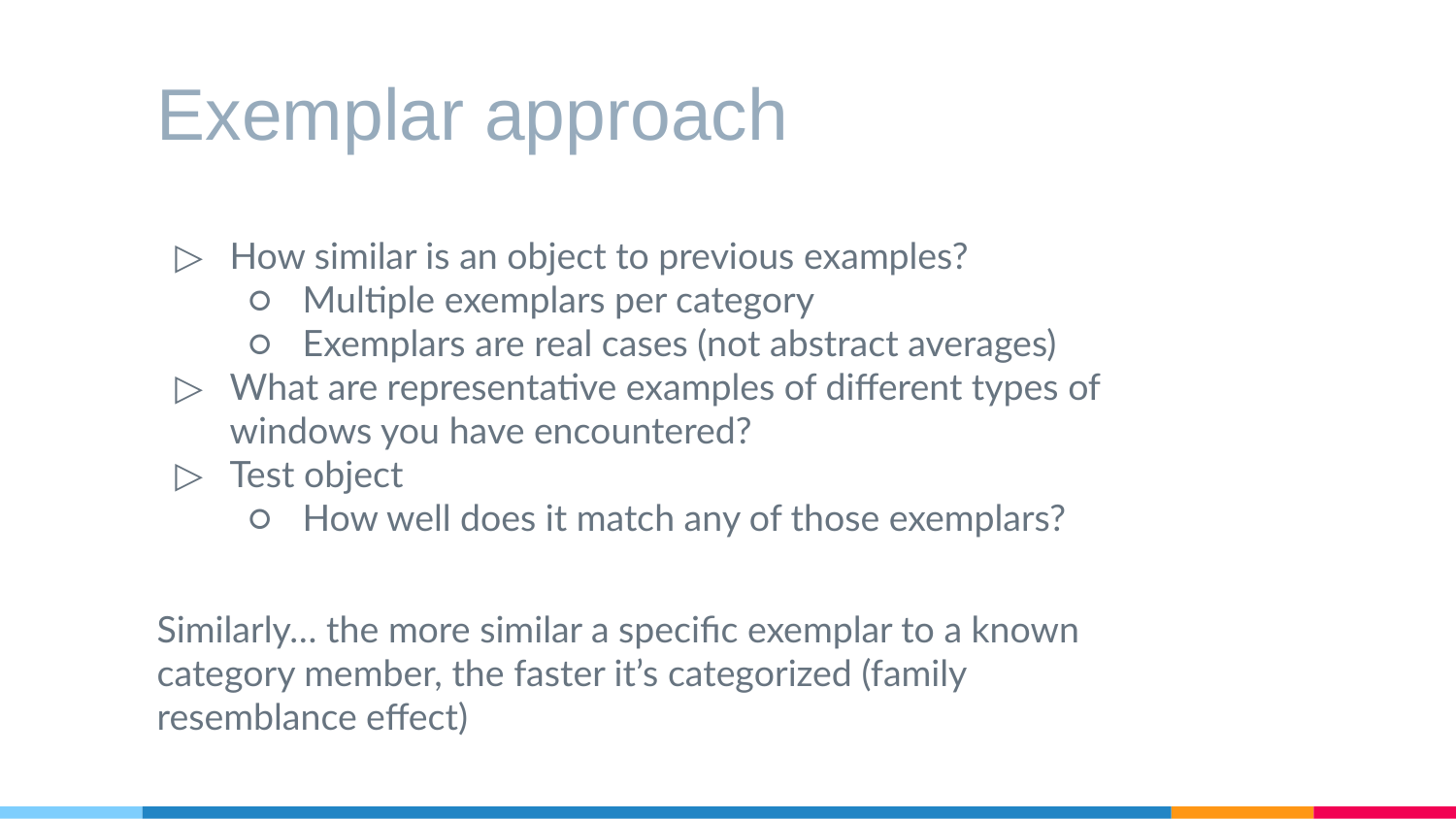

# Exemplar approach
How similar is an object to previous examples?
Multiple exemplars per category
Exemplars are real cases (not abstract averages)
What are representative examples of different types of windows you have encountered?
Test object
How well does it match any of those exemplars?

Similarly… the more similar a specific exemplar to a known category member, the faster it’s categorized (family resemblance effect)